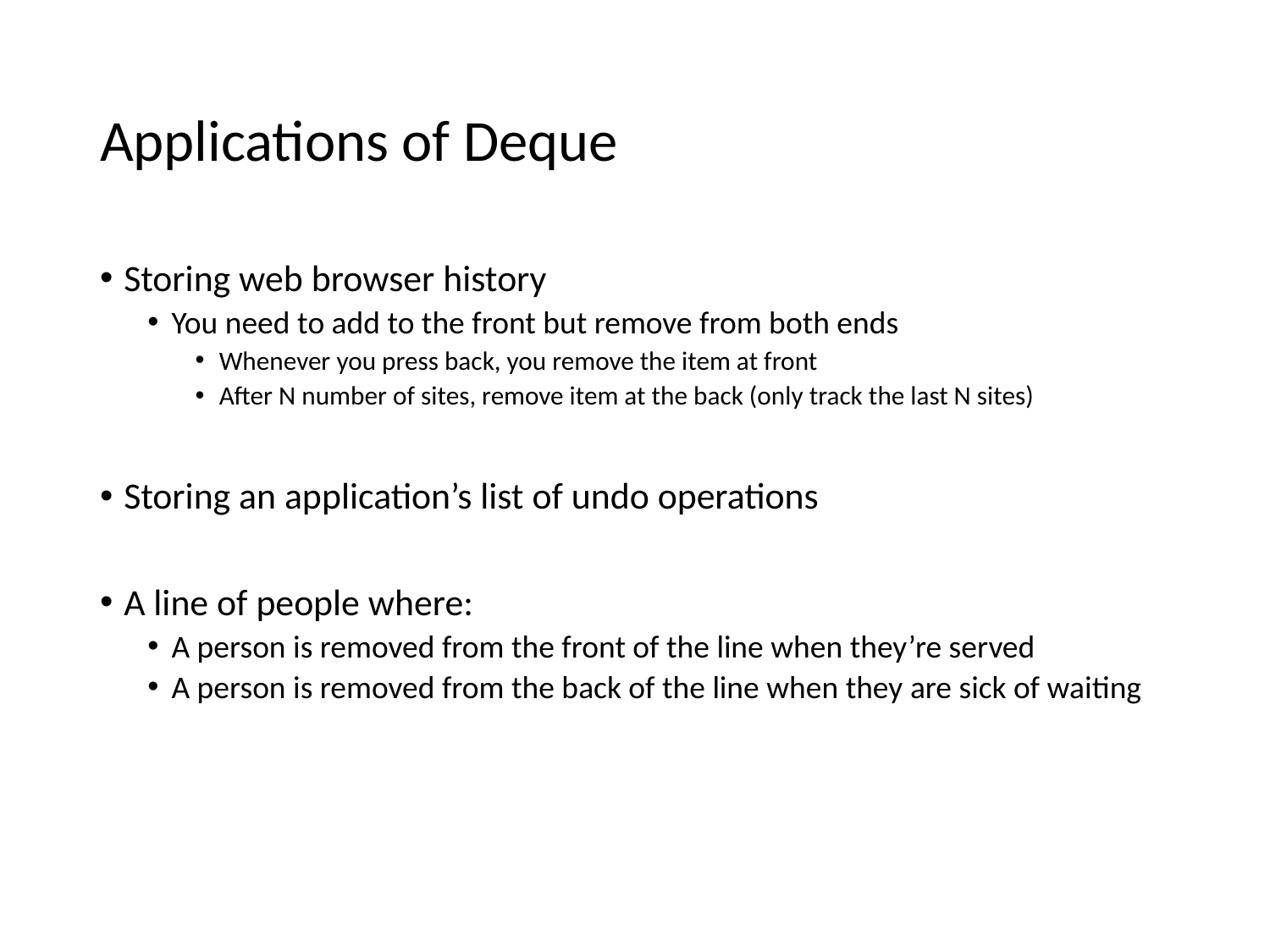

# Applications of Deque
Storing web browser history
You need to add to the front but remove from both ends
Whenever you press back, you remove the item at front
After N number of sites, remove item at the back (only track the last N sites)

Storing an application’s list of undo operations

A line of people where:
A person is removed from the front of the line when they’re served
A person is removed from the back of the line when they are sick of waiting